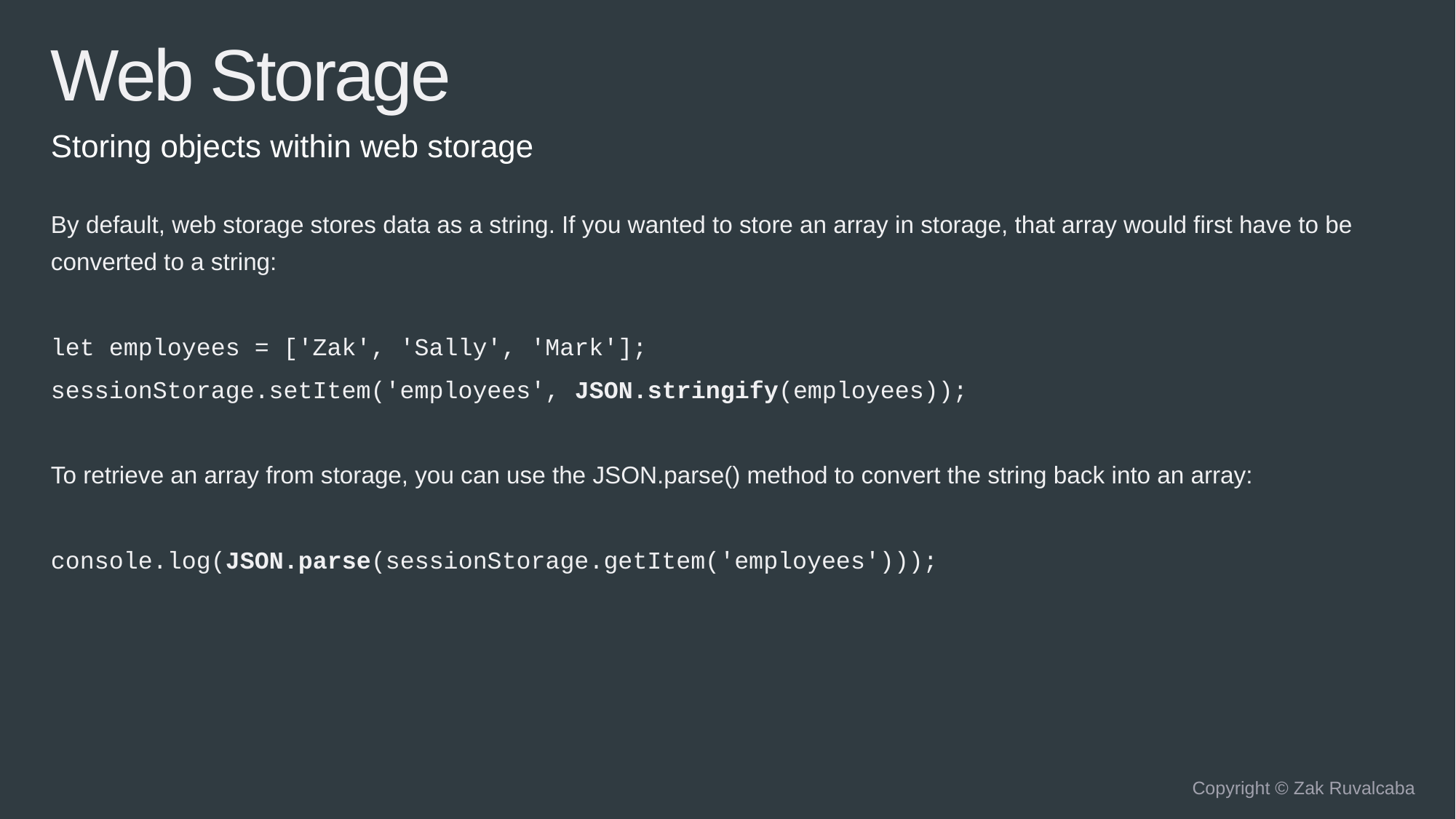

# Web Storage
Storing objects within web storage
By default, web storage stores data as a string. If you wanted to store an array in storage, that array would first have to be converted to a string:

let employees = ['Zak', 'Sally', 'Mark'];
sessionStorage.setItem('employees', JSON.stringify(employees));

To retrieve an array from storage, you can use the JSON.parse() method to convert the string back into an array:

console.log(JSON.parse(sessionStorage.getItem('employees')));